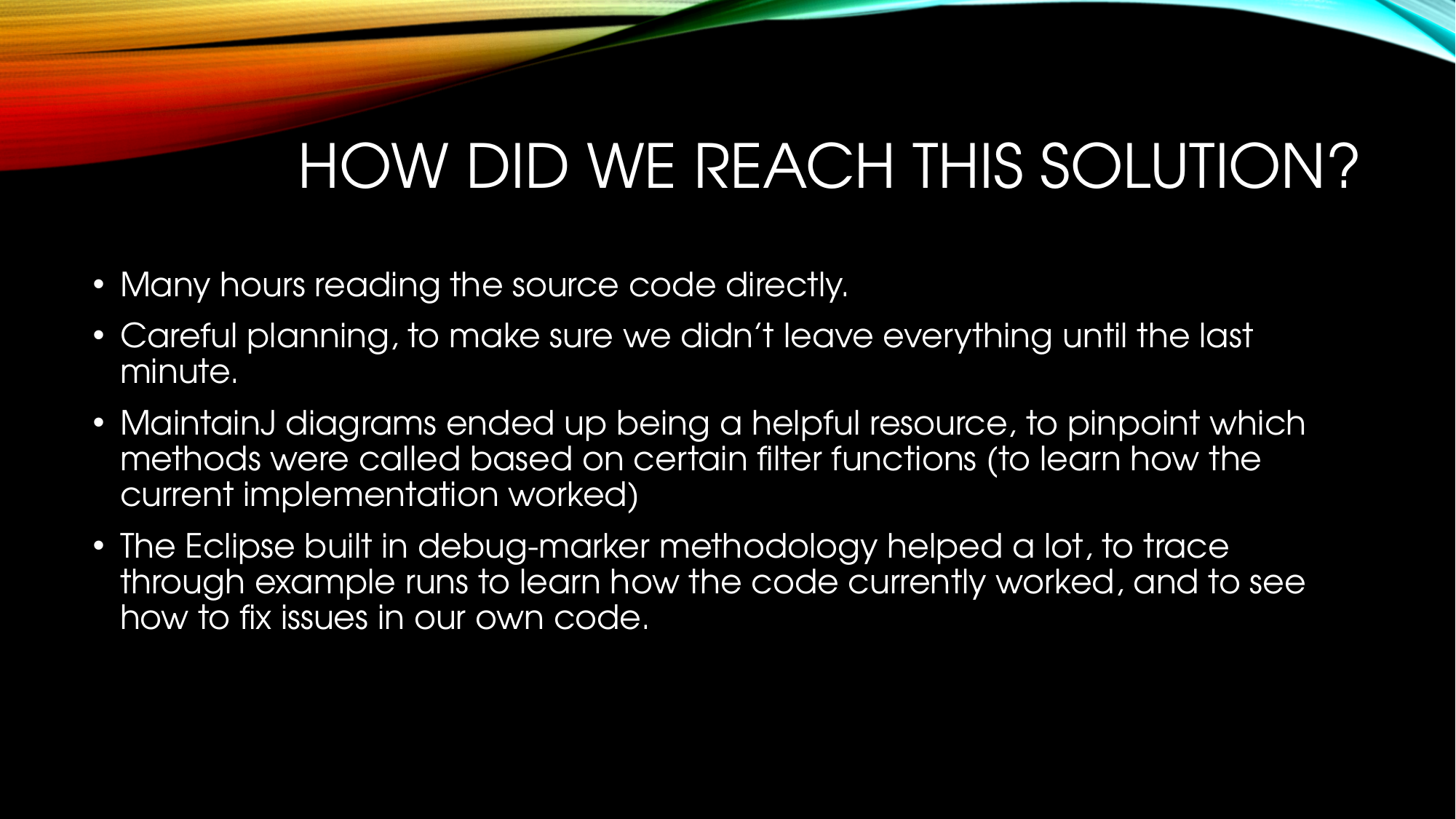

# How Did We Reach This Solution?
Many hours reading the source code directly.
Careful planning, to make sure we didn’t leave everything until the last minute.
MaintainJ diagrams ended up being a helpful resource, to pinpoint which methods were called based on certain filter functions (to learn how the current implementation worked)
The Eclipse built in debug-marker methodology helped a lot, to trace through example runs to learn how the code currently worked, and to see how to fix issues in our own code.